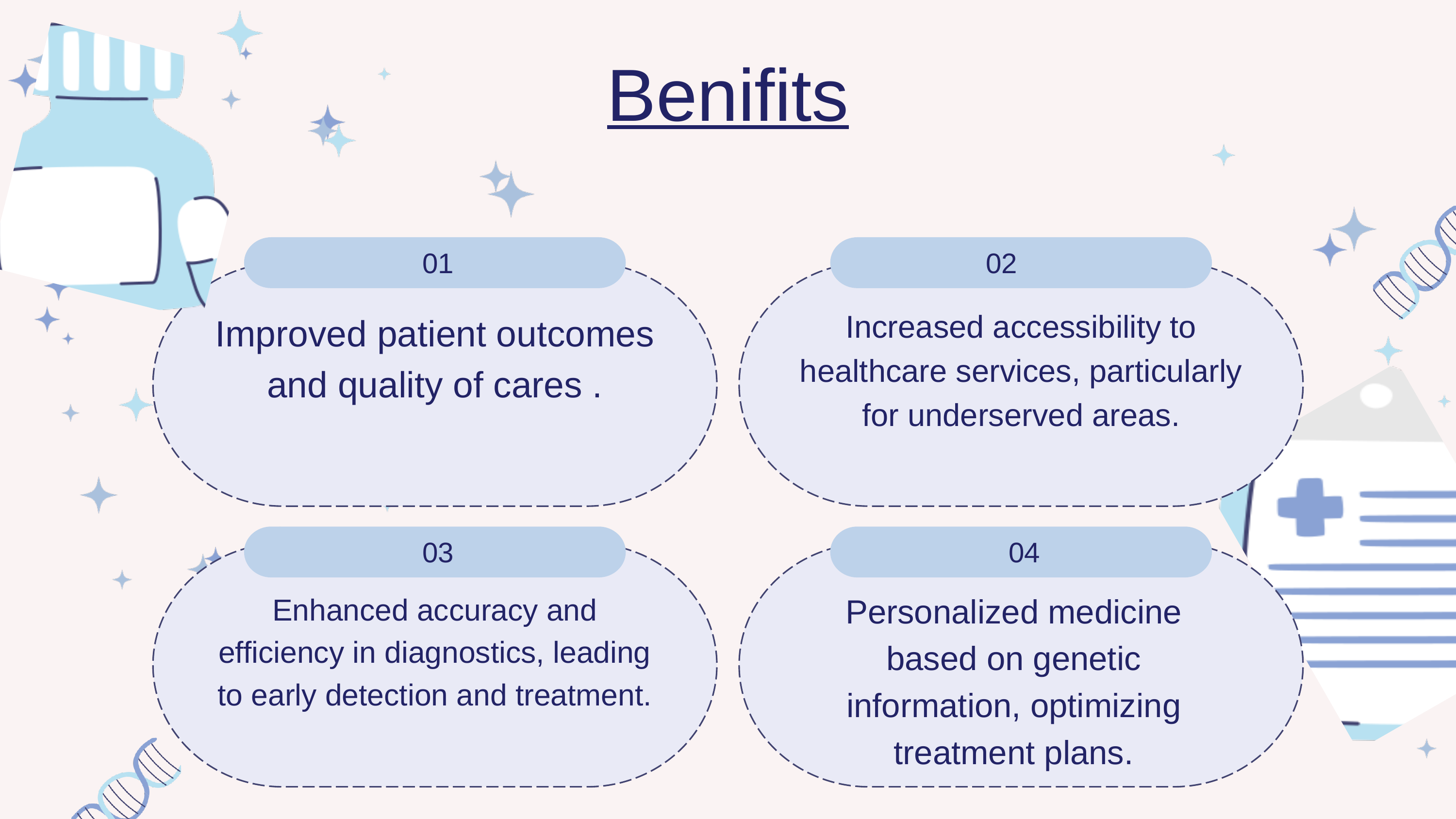

Benifits

 01
 02

Increased accessibility to healthcare services, particularly for underserved areas.
Improved patient outcomes and quality of cares .

 03
 04

Personalized medicine based on genetic information, optimizing treatment plans.
Enhanced accuracy and efficiency in diagnostics, leading to early detection and treatment.